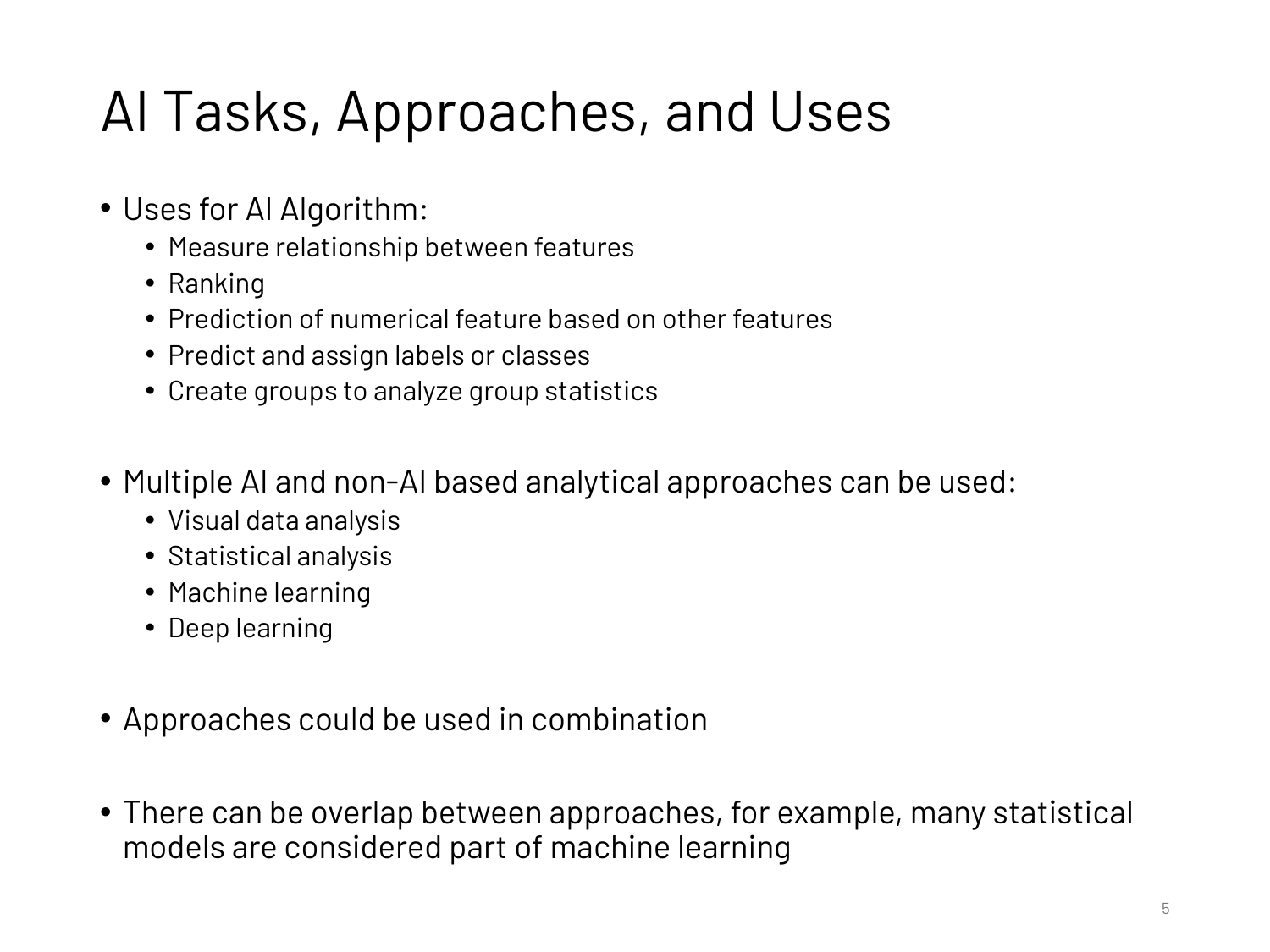

# AI Tasks, Approaches, and Uses
Uses for AI Algorithm:
Measure relationship between features
Ranking
Prediction of numerical feature based on other features
Predict and assign labels or classes
Create groups to analyze group statistics

Multiple AI and non-AI based analytical approaches can be used:
Visual data analysis
Statistical analysis
Machine learning
Deep learning

Approaches could be used in combination

There can be overlap between approaches, for example, many statistical models are considered part of machine learning
5